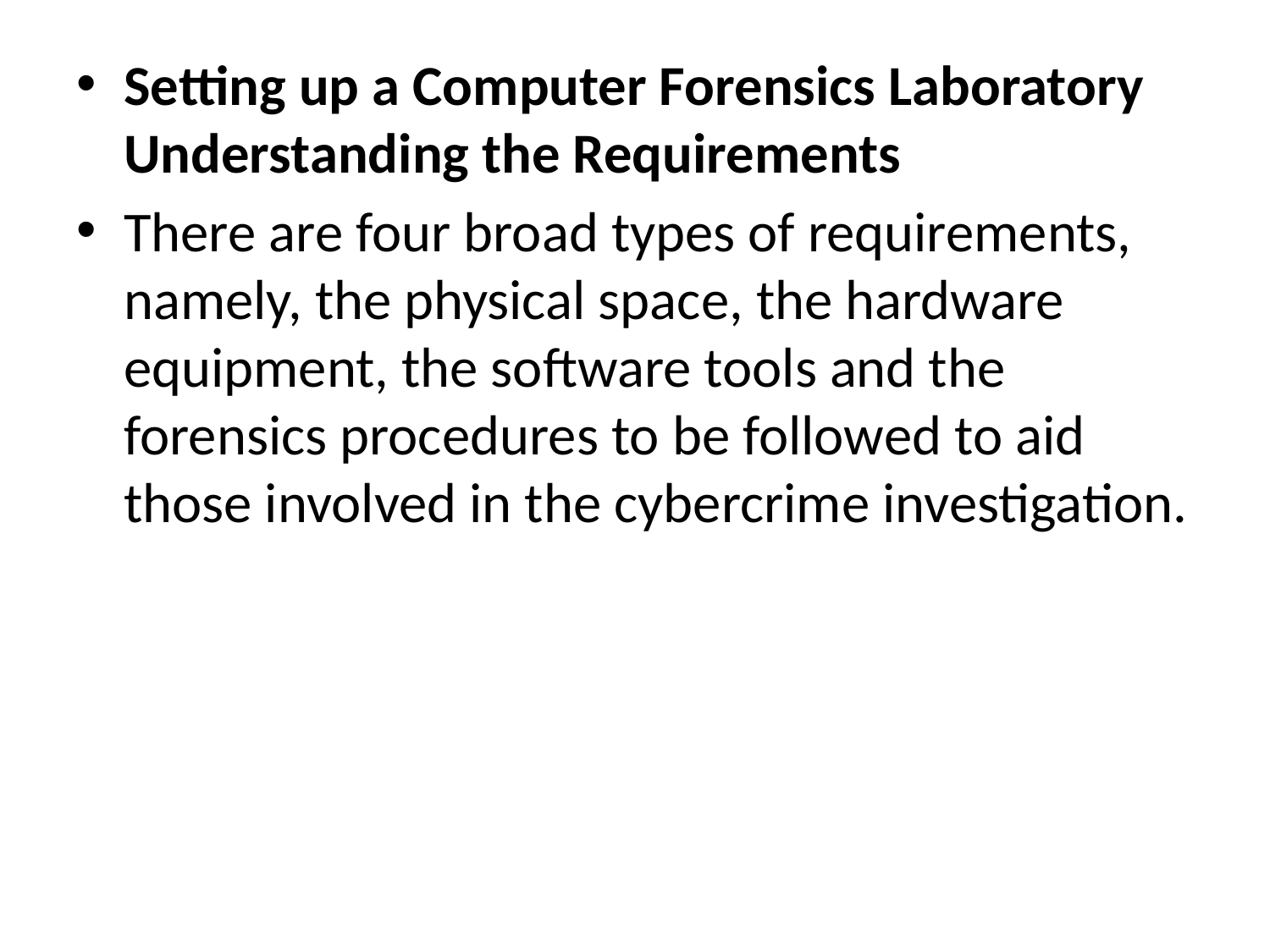

Setting up a Computer Forensics Laboratory Understanding the Requirements
There are four broad types of requirements, namely, the physical space, the hardware equipment, the software tools and the forensics procedures to be followed to aid those involved in the cybercrime investigation.